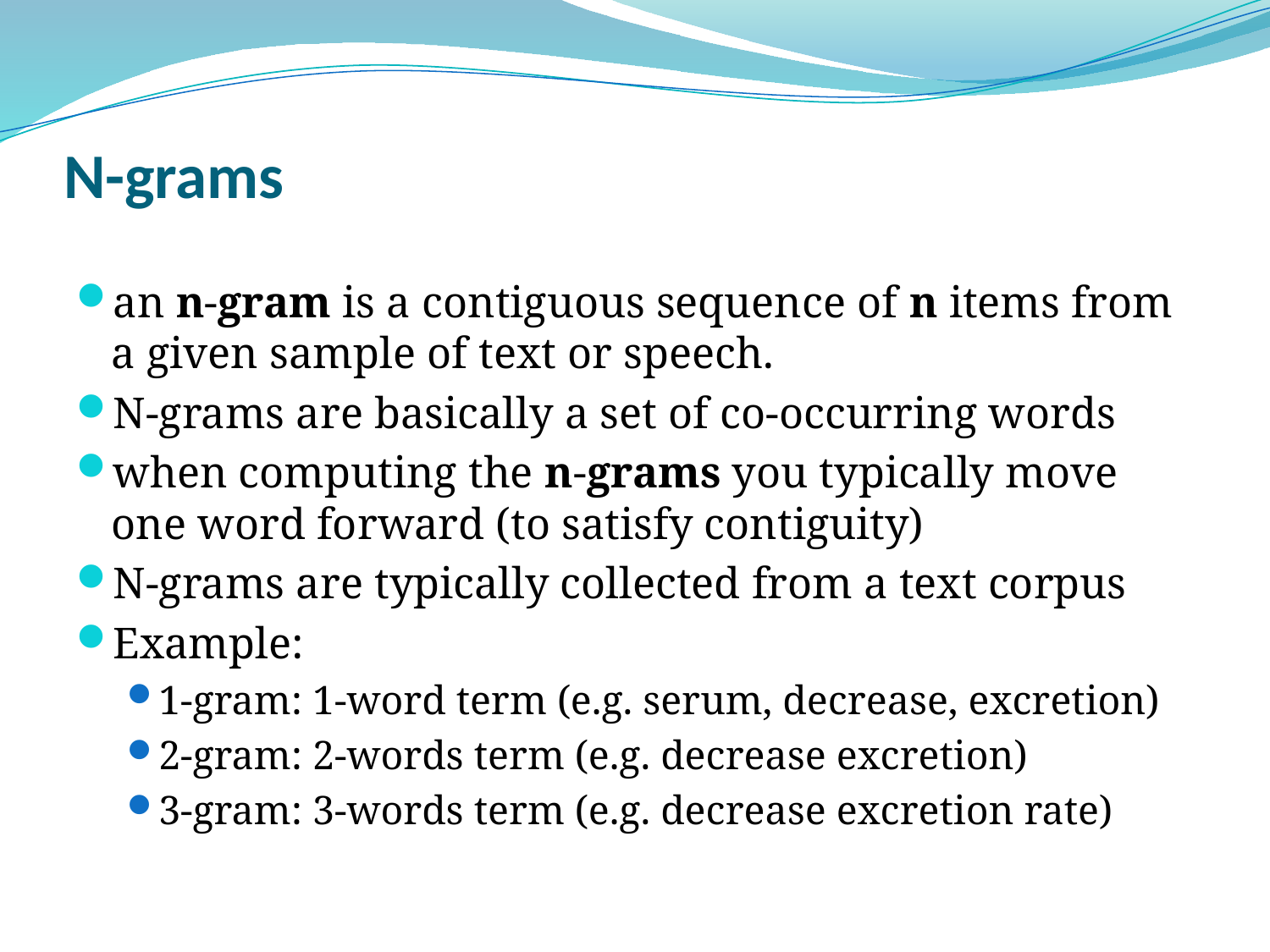

# N-grams
an n-gram is a contiguous sequence of n items from a given sample of text or speech.
N-grams are basically a set of co-occurring words
when computing the n-grams you typically move one word forward (to satisfy contiguity)
N-grams are typically collected from a text corpus
Example:
1-gram: 1-word term (e.g. serum, decrease, excretion)
2-gram: 2-words term (e.g. decrease excretion)
3-gram: 3-words term (e.g. decrease excretion rate)